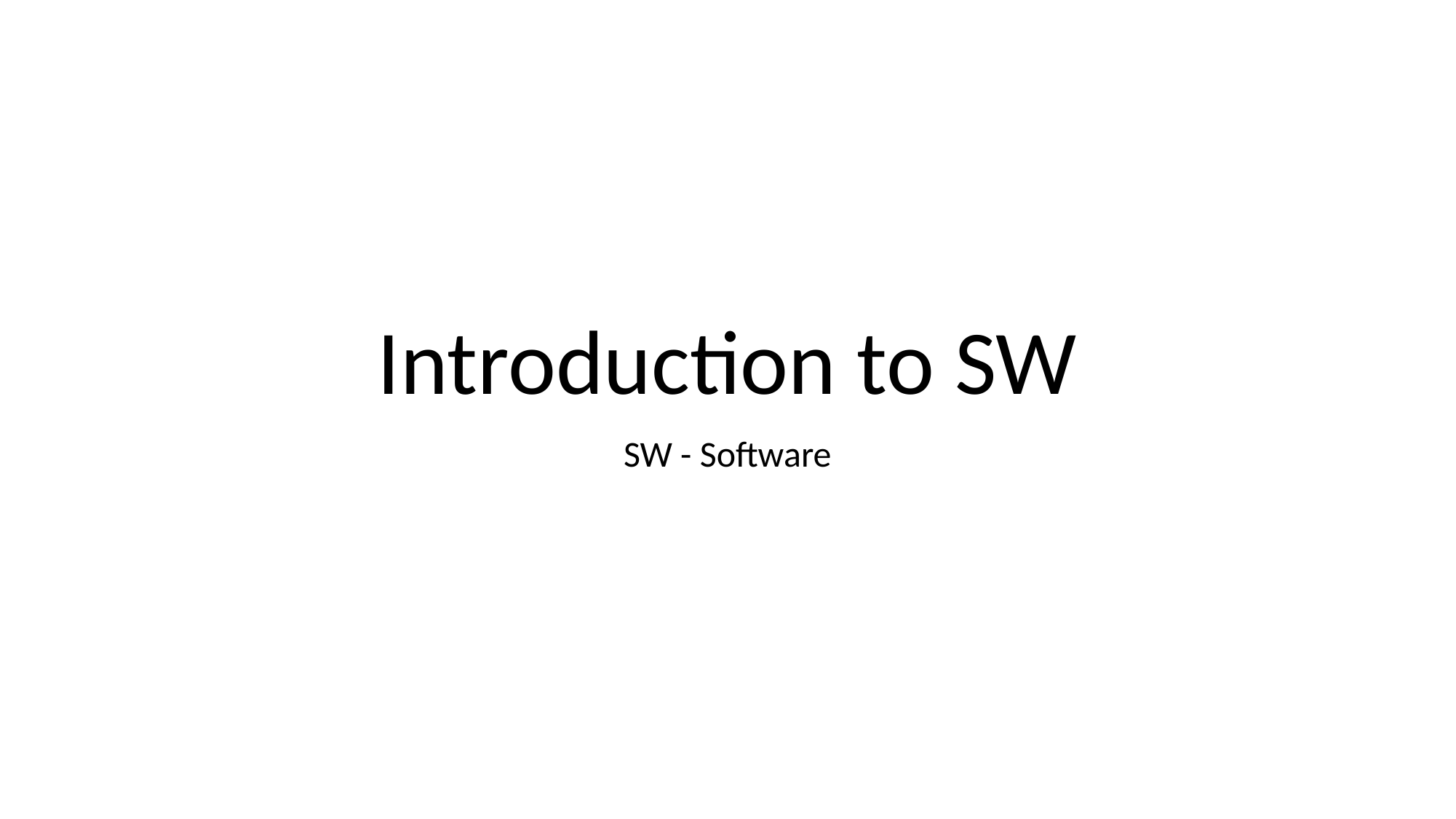

# Introduction to SW
SW - Software